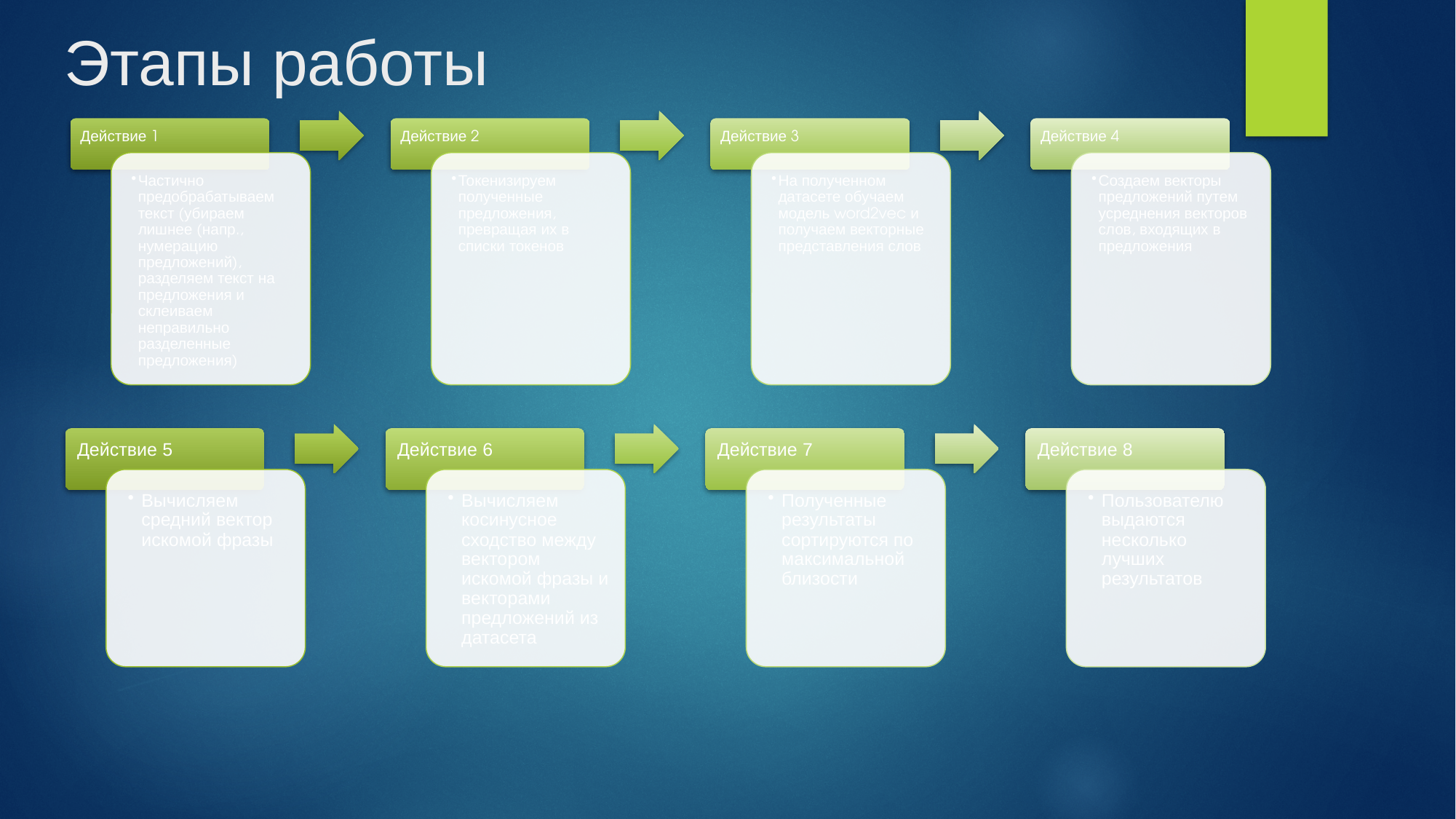

Действие 1
Частично предобрабатываем текст (убираем лишнее (напр., нумерацию предложений), разделяем текст на предложения и склеиваем неправильно разделенные предложения)

Действие 2
Токенизируем полученные предложения, превращая их в списки токенов

Действие 3
На полученном датасете обучаем модель word2vec и получаем векторные представления слов

Действие 4
Создаем векторы предложений путем усреднения векторов слов, входящих в предложения
# Этапы работы
Действие 5
Вычисляем средний вектор искомой фразы

Действие 6
Вычисляем косинусное сходство между вектором искомой фразы и векторами предложений из датасета

Действие 7
Полученные результаты сортируются по максимальной близости

Действие 8
Пользователю выдаются несколько лучших результатов